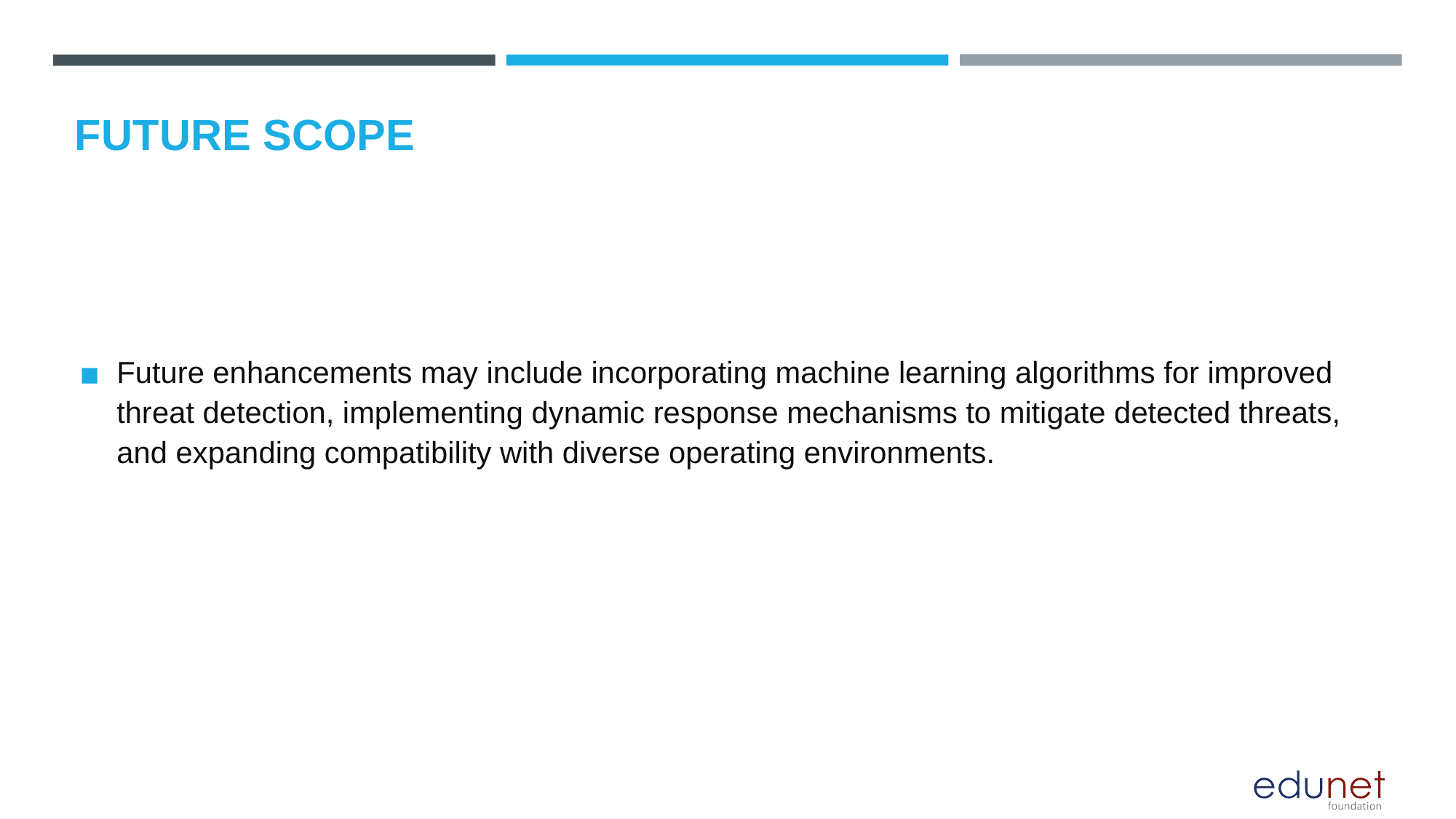

FUTURE SCOPE
Future enhancements may include incorporating machine learning algorithms for improved threat detection, implementing dynamic response mechanisms to mitigate detected threats, and expanding compatibility with diverse operating environments.